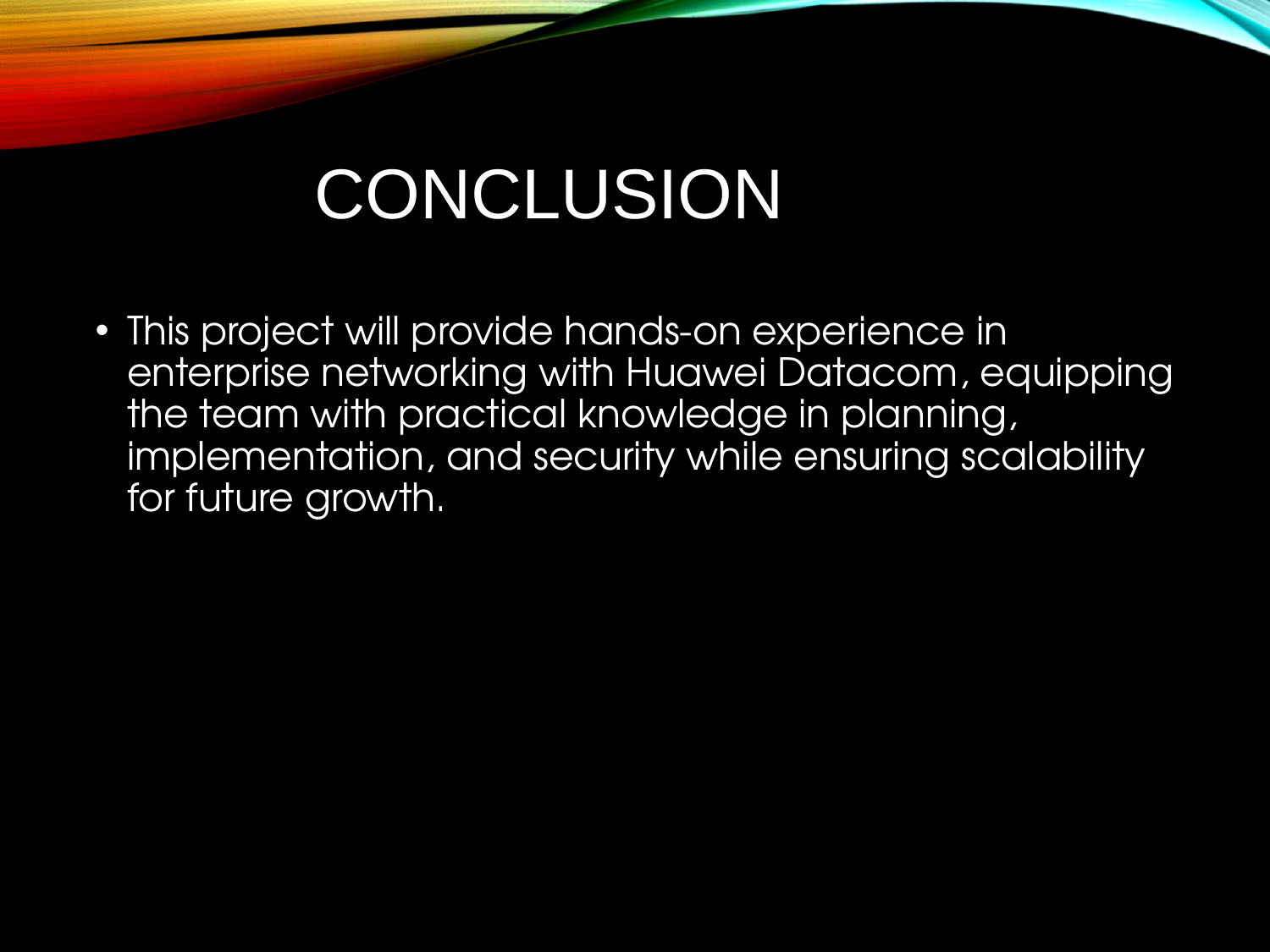

# Conclusion
This project will provide hands-on experience in enterprise networking with Huawei Datacom, equipping the team with practical knowledge in planning, implementation, and security while ensuring scalability for future growth.